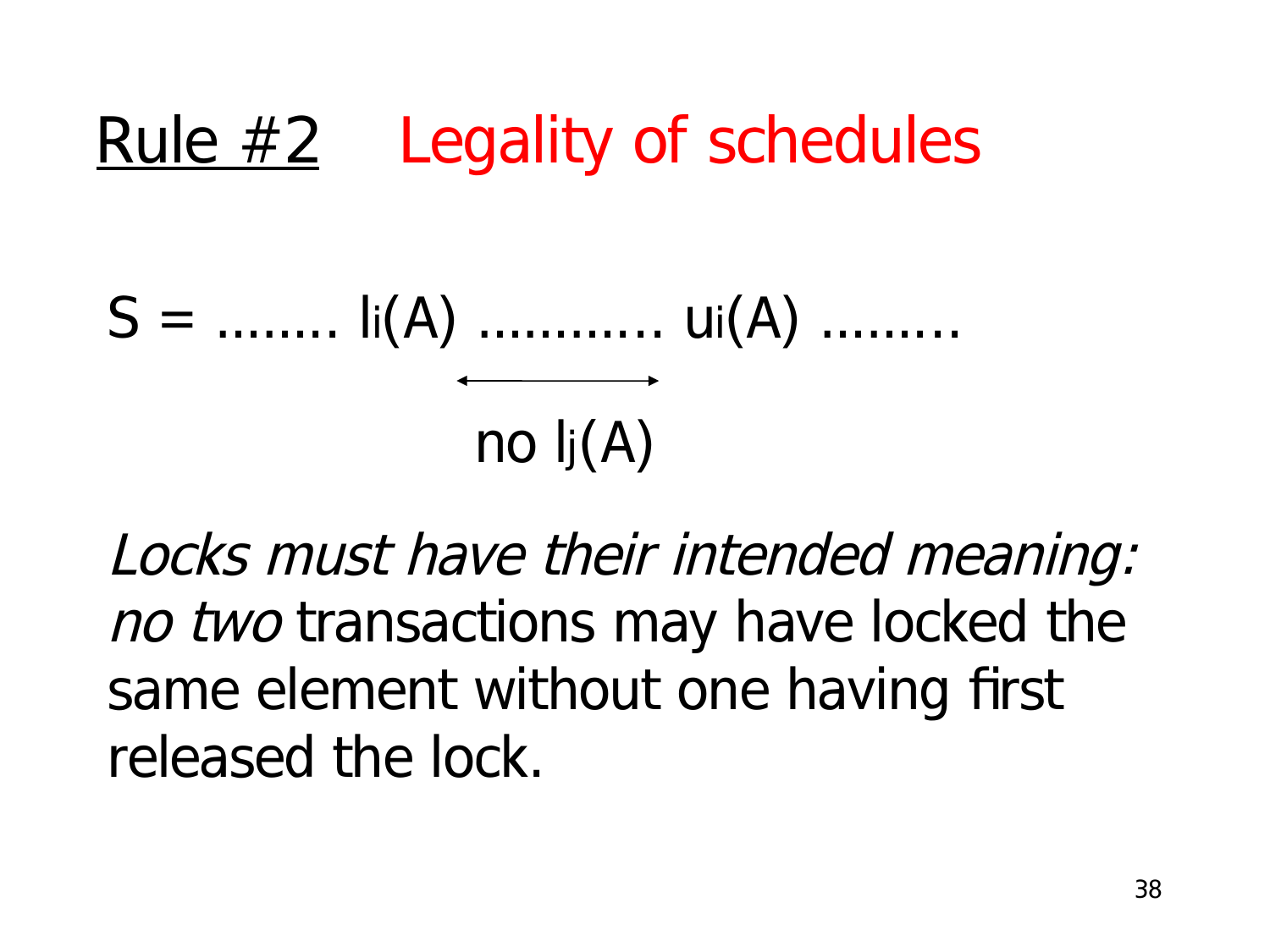

# Rule #2    Legality of schedules
S = …….. li(A) ………... ui(A) ……...

Locks must have their intended meaning: no two transactions may have locked the same element without one having first released the lock.

 no lj(A)
38